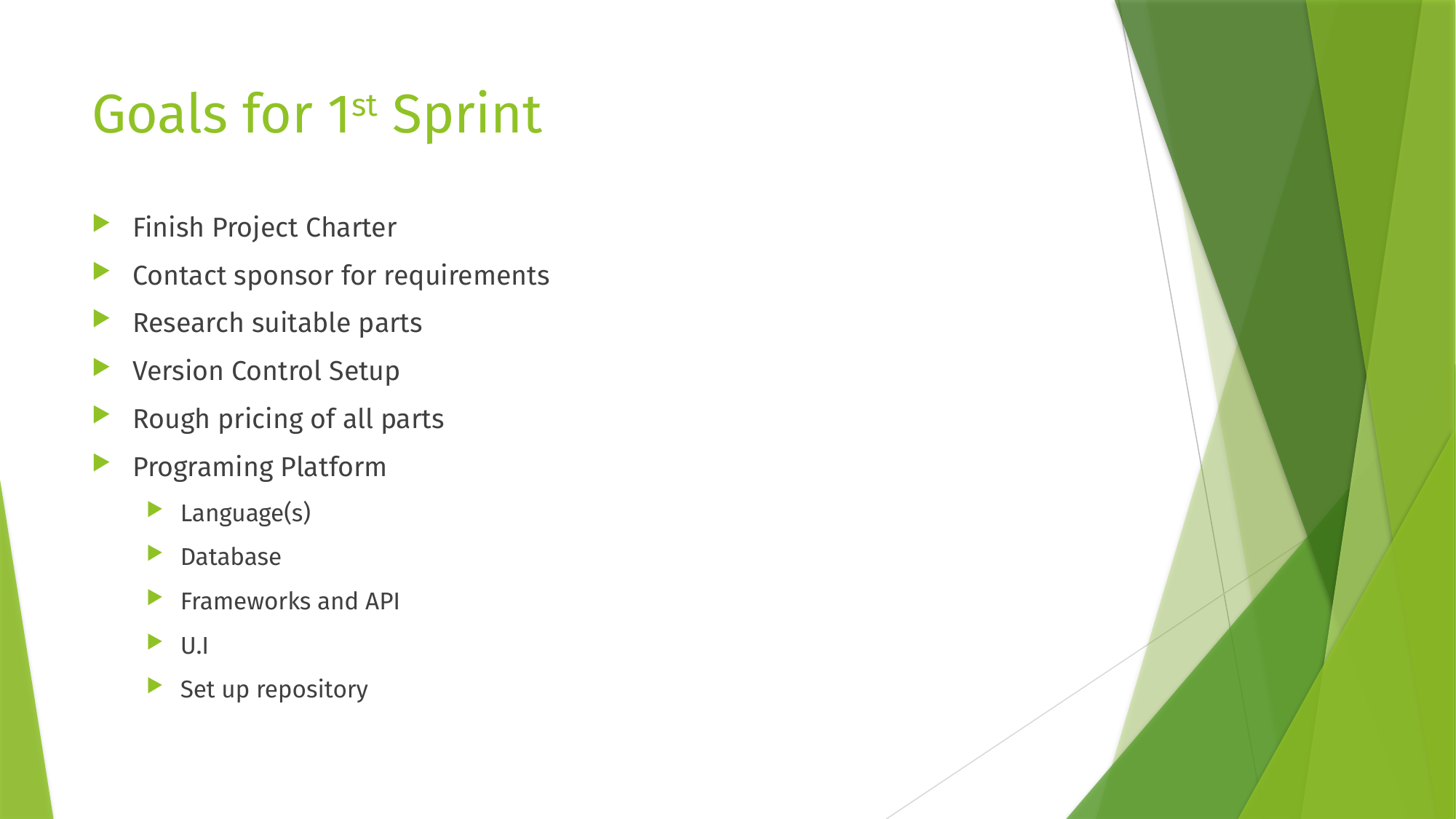

# Goals for 1st Sprint
Finish Project Charter
Contact sponsor for requirements
Research suitable parts
Version Control Setup
Rough pricing of all parts
Programing Platform
Language(s)
Database
Frameworks and API
U.I
Set up repository